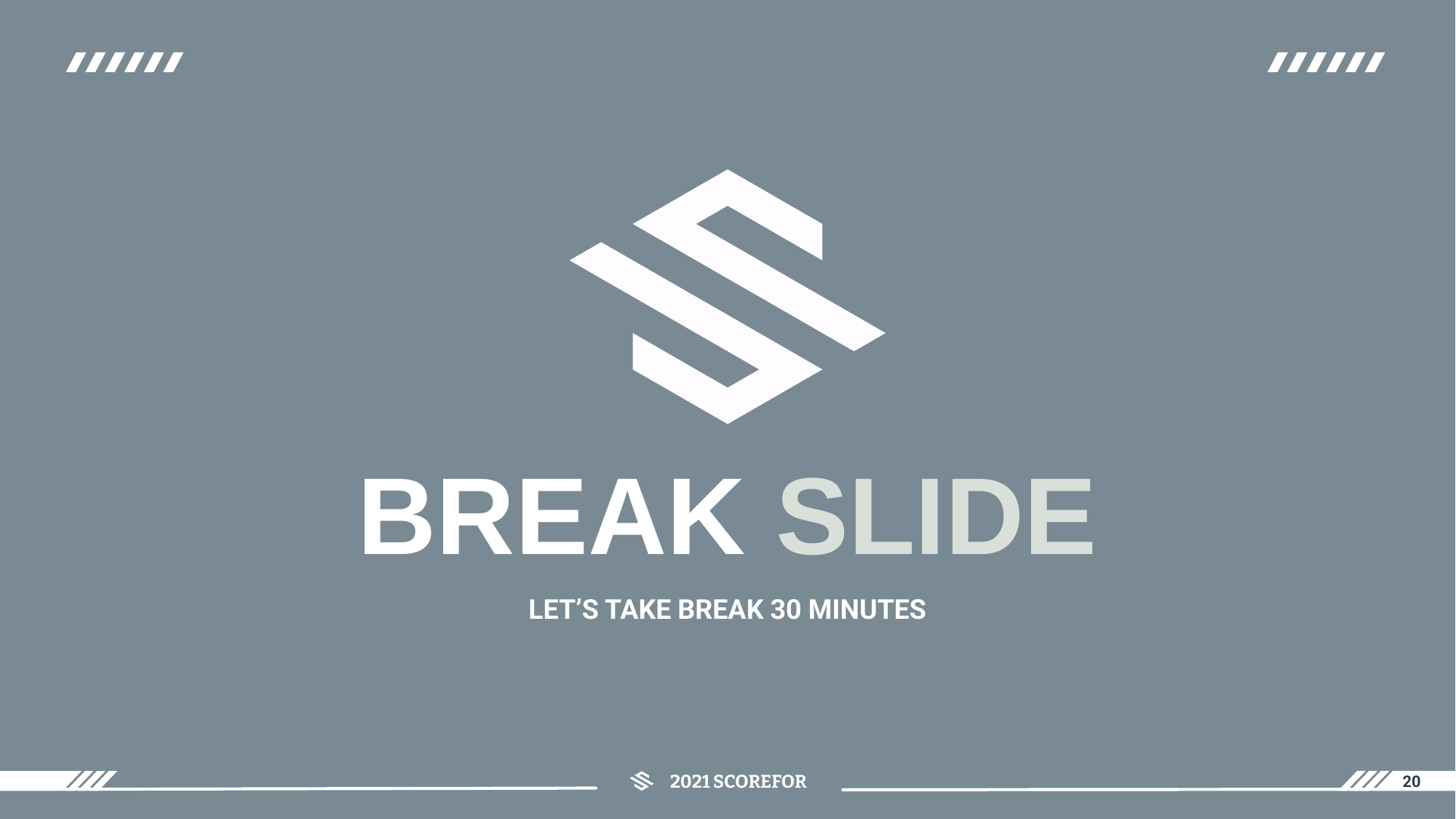

BREAK SLIDE
LET’S TAKE BREAK 30 MINUTES
20
2021 SCOREFOR